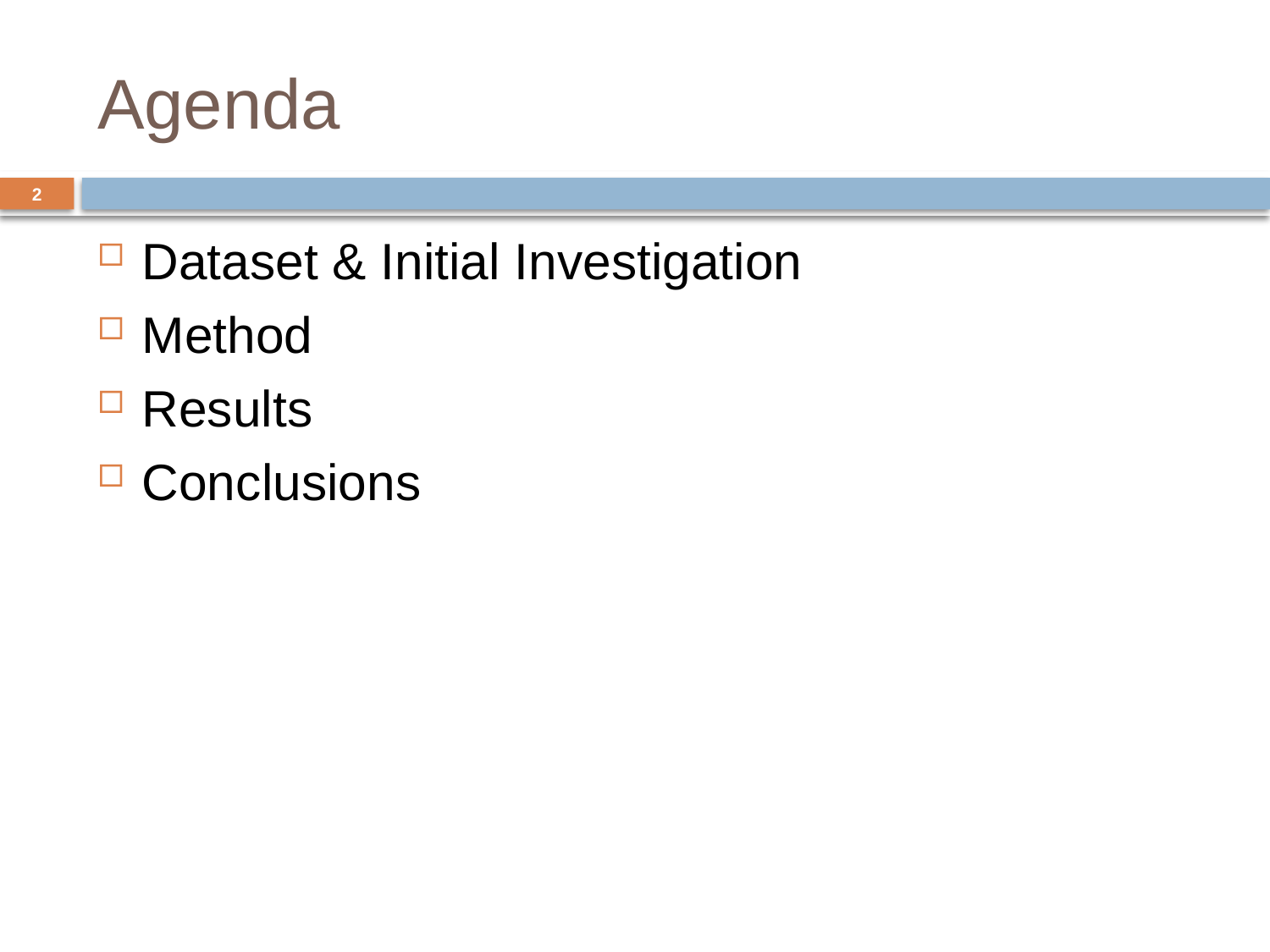

# Agenda
2
Dataset & Initial Investigation
Method
Results
Conclusions